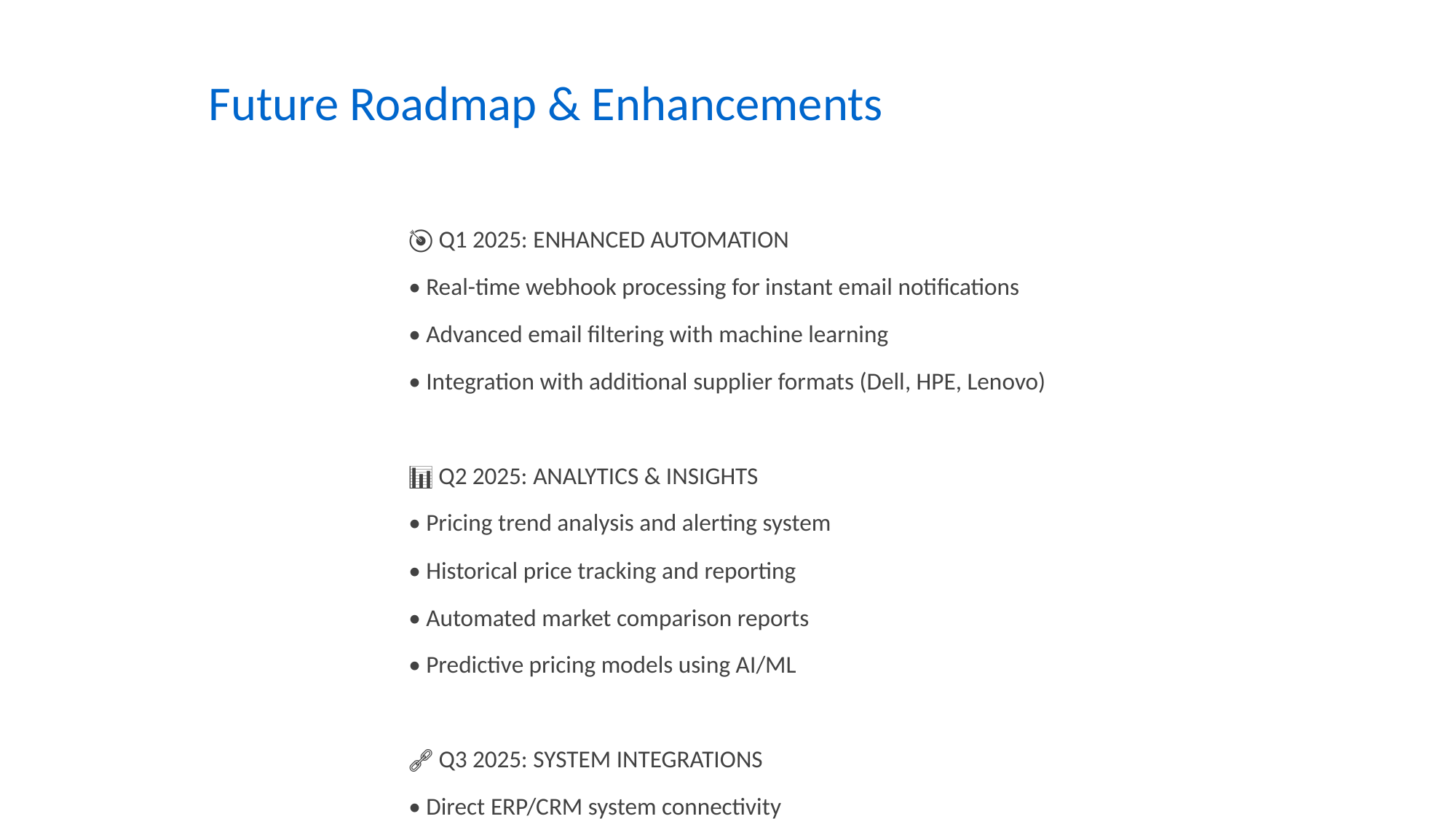

# Future Roadmap & Enhancements

🎯 Q1 2025: ENHANCED AUTOMATION
• Real-time webhook processing for instant email notifications
• Advanced email filtering with machine learning
• Integration with additional supplier formats (Dell, HPE, Lenovo)

📊 Q2 2025: ANALYTICS & INSIGHTS
• Pricing trend analysis and alerting system
• Historical price tracking and reporting
• Automated market comparison reports
• Predictive pricing models using AI/ML

🔗 Q3 2025: SYSTEM INTEGRATIONS
• Direct ERP/CRM system connectivity
• SAP integration for automatic purchase orders
• Salesforce integration for quote generation
• Microsoft Teams bot for price inquiries

🚀 Q4 2025: ADVANCED FEATURES
• Multi-language support for global operations
• Advanced security with Zero Trust architecture
• AI-powered contract analysis and negotiation insights
• Mobile app for on-the-go price checking